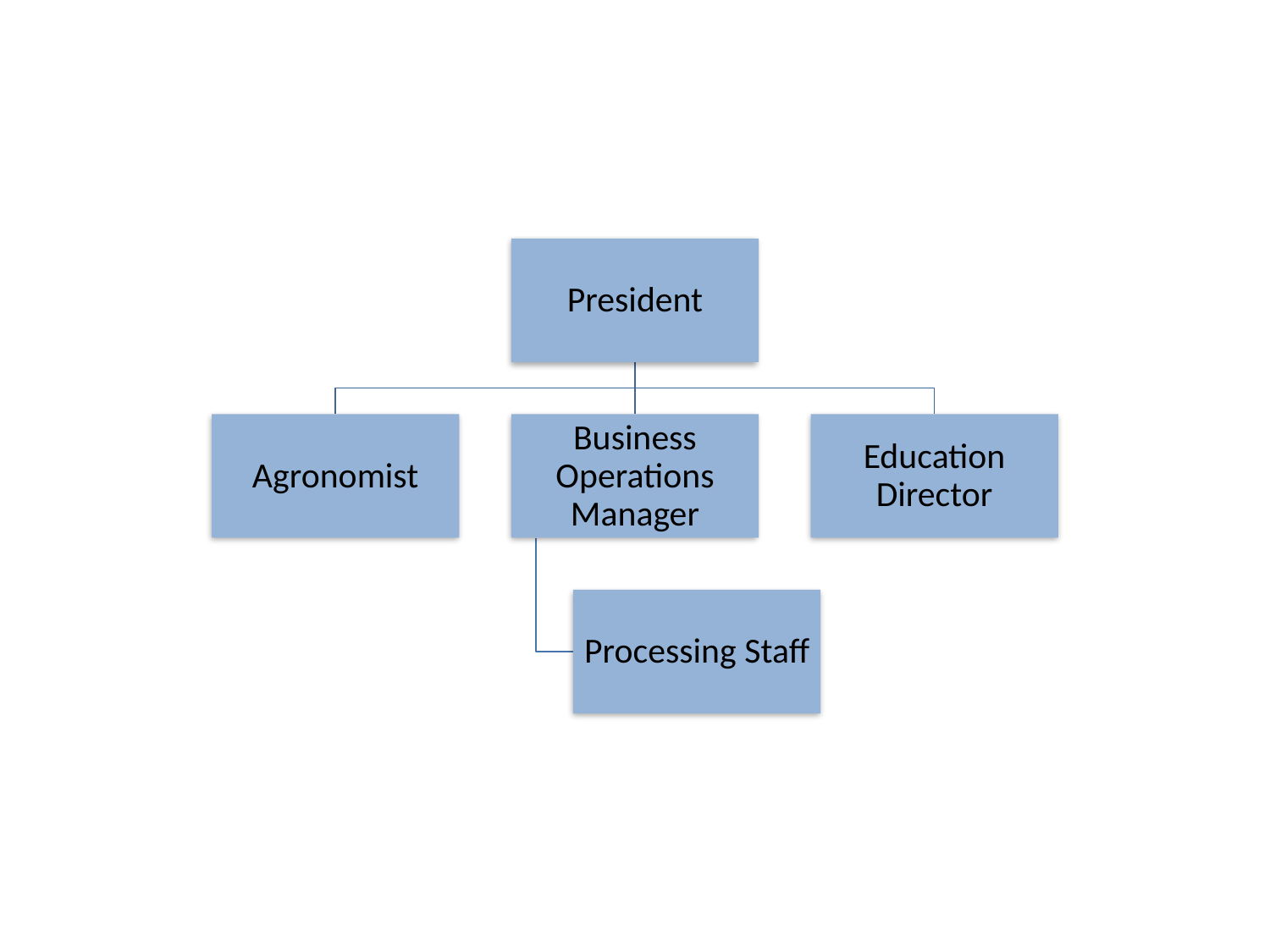

President
Agronomist
Business Operations Manager
Processing Staff
Education Director